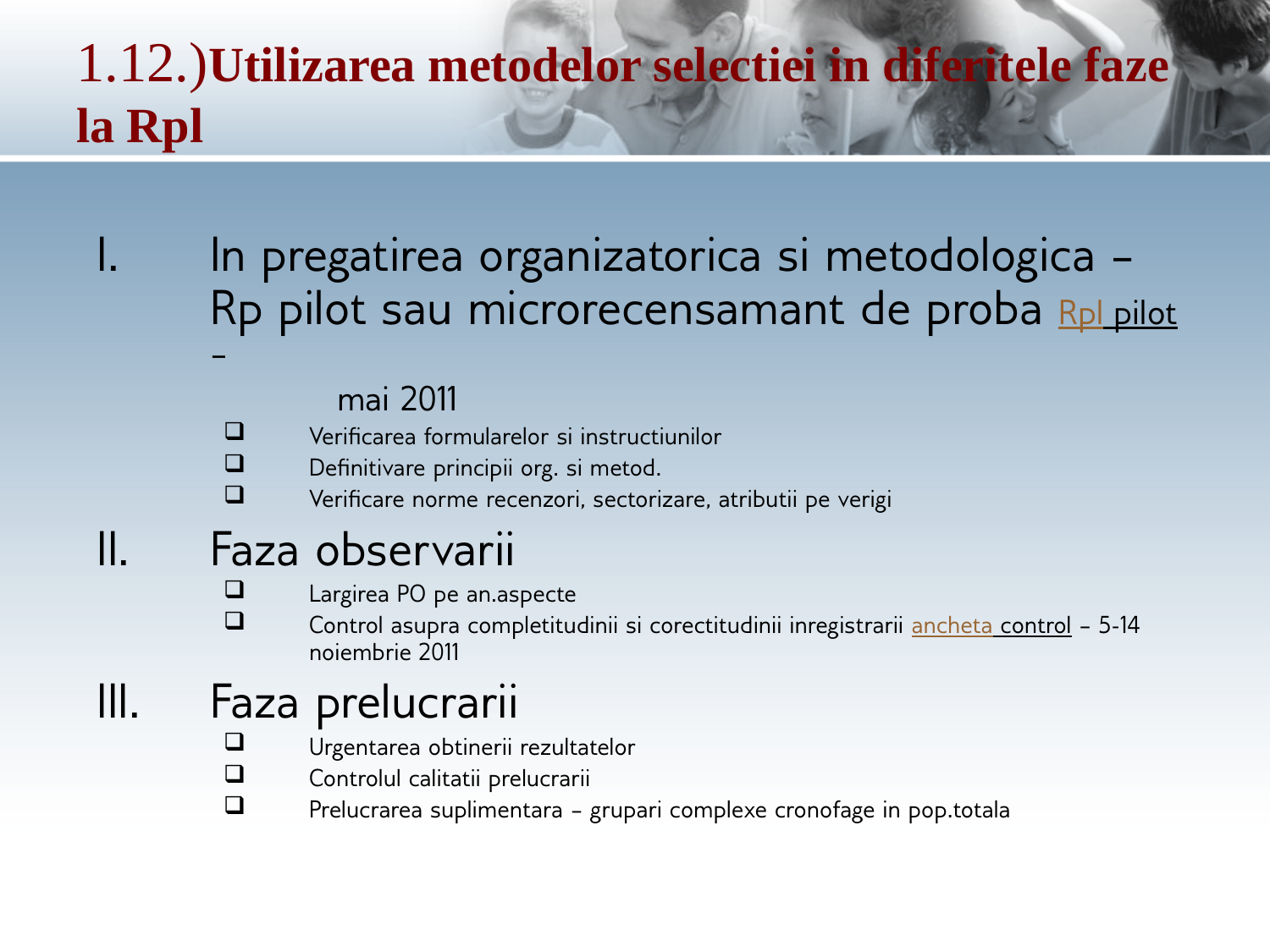

# 1.12.)Utilizarea metodelor selectiei in diferitele faze la Rpl
In pregatirea organizatorica si metodologica – Rp pilot sau microrecensamant de proba Rpl pilot –
		mai 2011
Verificarea formularelor si instructiunilor
Definitivare principii org. si metod.
Verificare norme recenzori, sectorizare, atributii pe verigi
Faza observarii
Largirea PO pe an.aspecte
Control asupra completitudinii si corectitudinii inregistrarii ancheta control – 5-14 noiembrie 2011
Faza prelucrarii
Urgentarea obtinerii rezultatelor
Controlul calitatii prelucrarii
Prelucrarea suplimentara – grupari complexe cronofage in pop.totala